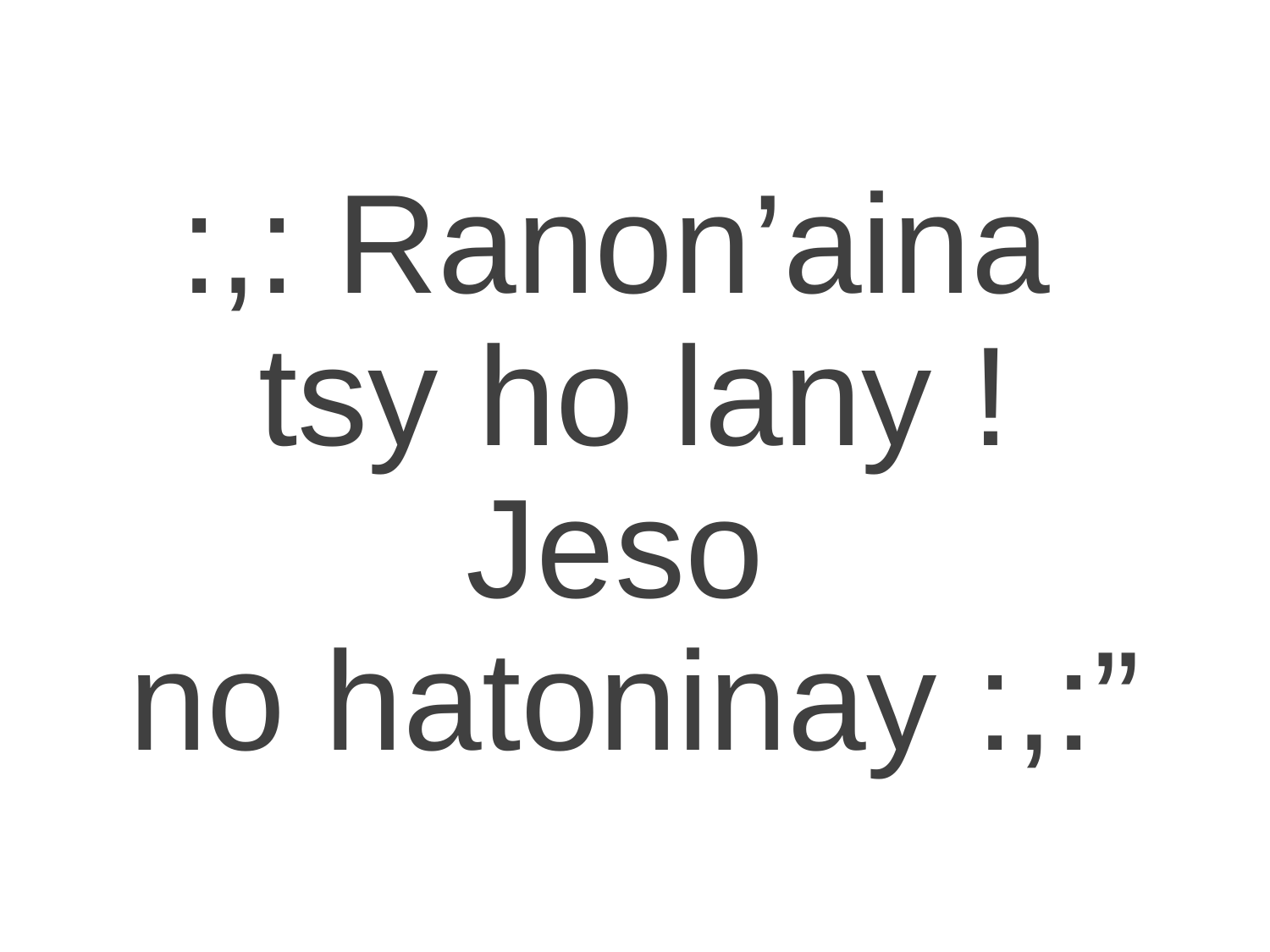

:,: Ranon’aina
tsy ho lany !
Jeso
no hatoninay :,:”